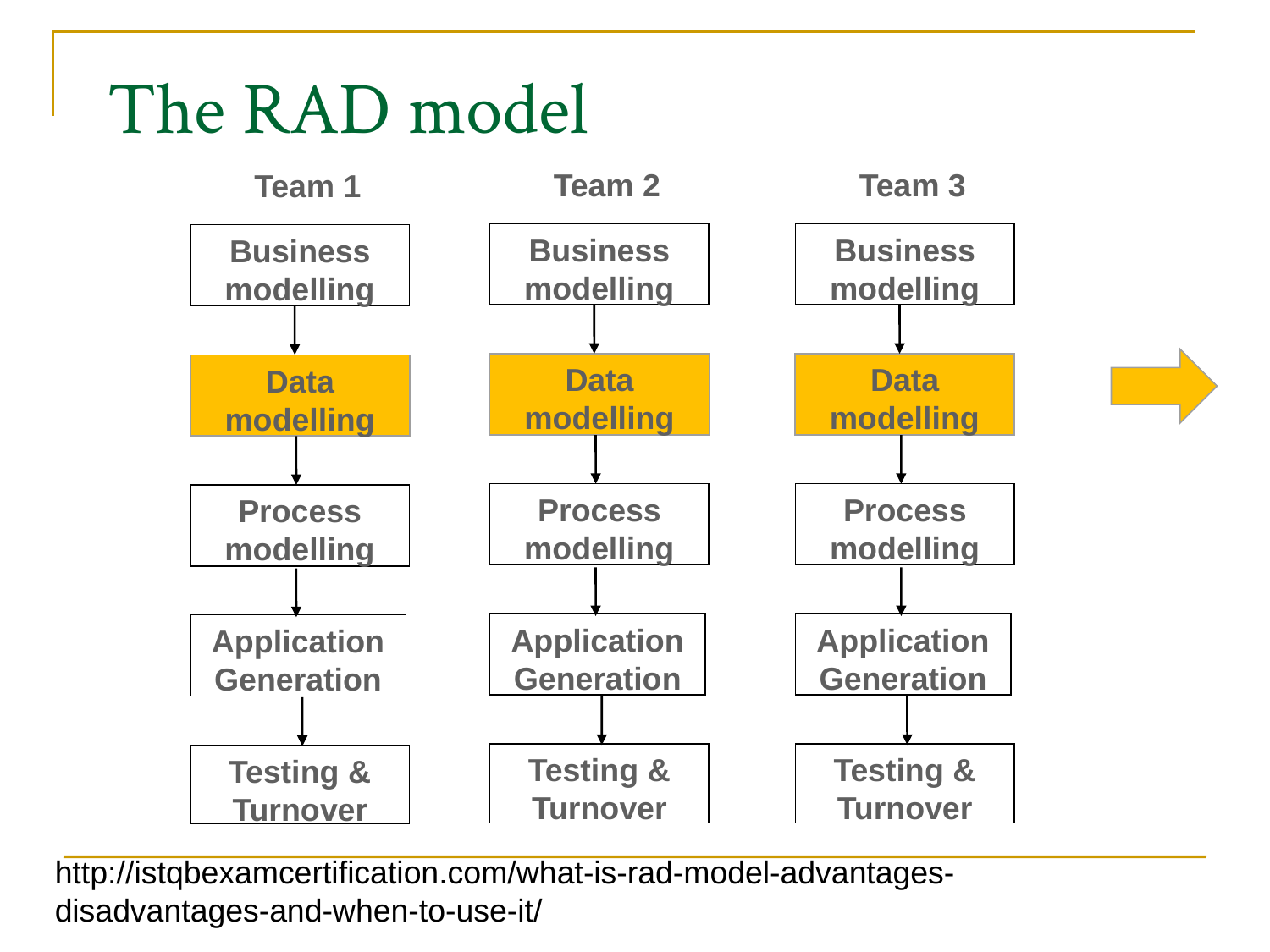

# The RAD model
Team 2
Business modelling

Data modelling

Process modelling

Application
Generation

Testing & Turnover
Team 3
Business modelling

Data modelling

Process modelling

Application
Generation

Testing & Turnover
Team 1
Business modelling

Data modelling

Process modelling

Application
Generation

Testing & Turnover

http://istqbexamcertification.com/what-is-rad-model-advantages-disadvantages-and-when-to-use-it/